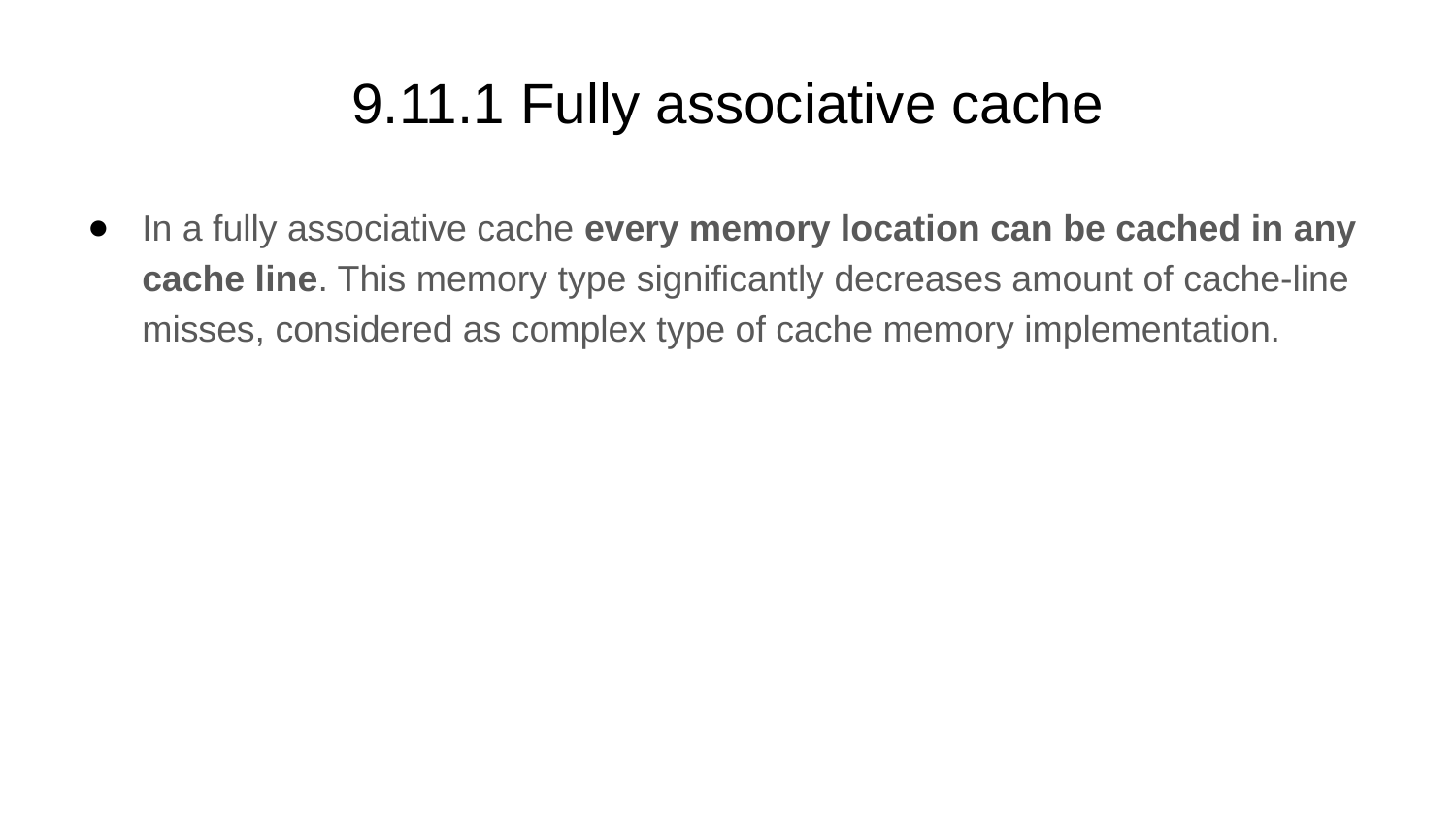

# 9.11.1 Fully associative cache
In a fully associative cache every memory location can be cached in any cache line. This memory type significantly decreases amount of cache-line misses, considered as complex type of cache memory implementation.